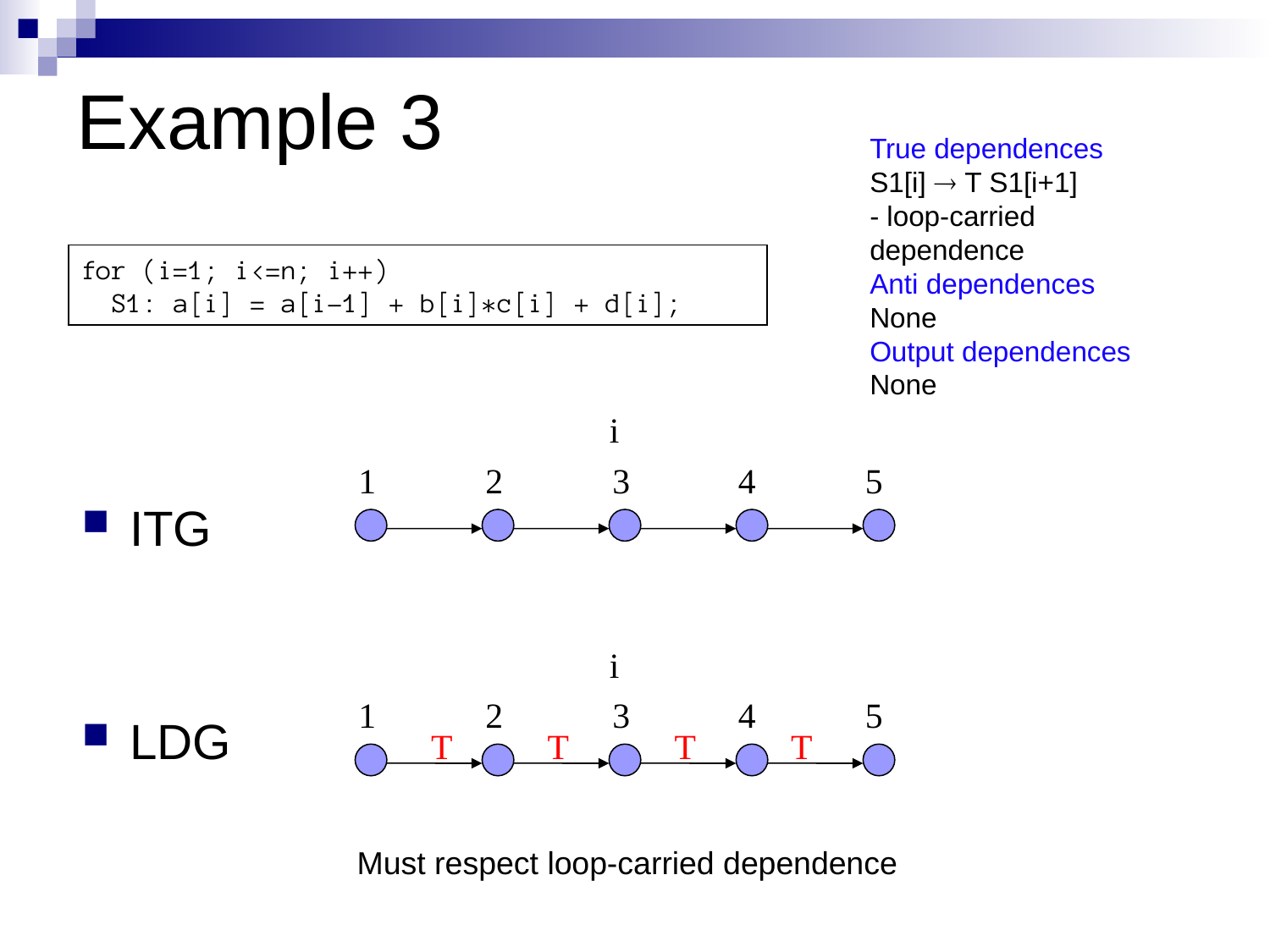

# Example 3
True dependences
S1[i] → T S1[i+1]
- loop-carried dependence
Anti dependences
None
Output dependences
None
for (i=1; i<=n; i++)
  S1: a[i] = a[i-1] + b[i]*c[i] + d[i];
i
1
2
3
4
5

ITG
i
1
2
3
4
5

T
T
T
T
LDG
Must respect loop-carried dependence